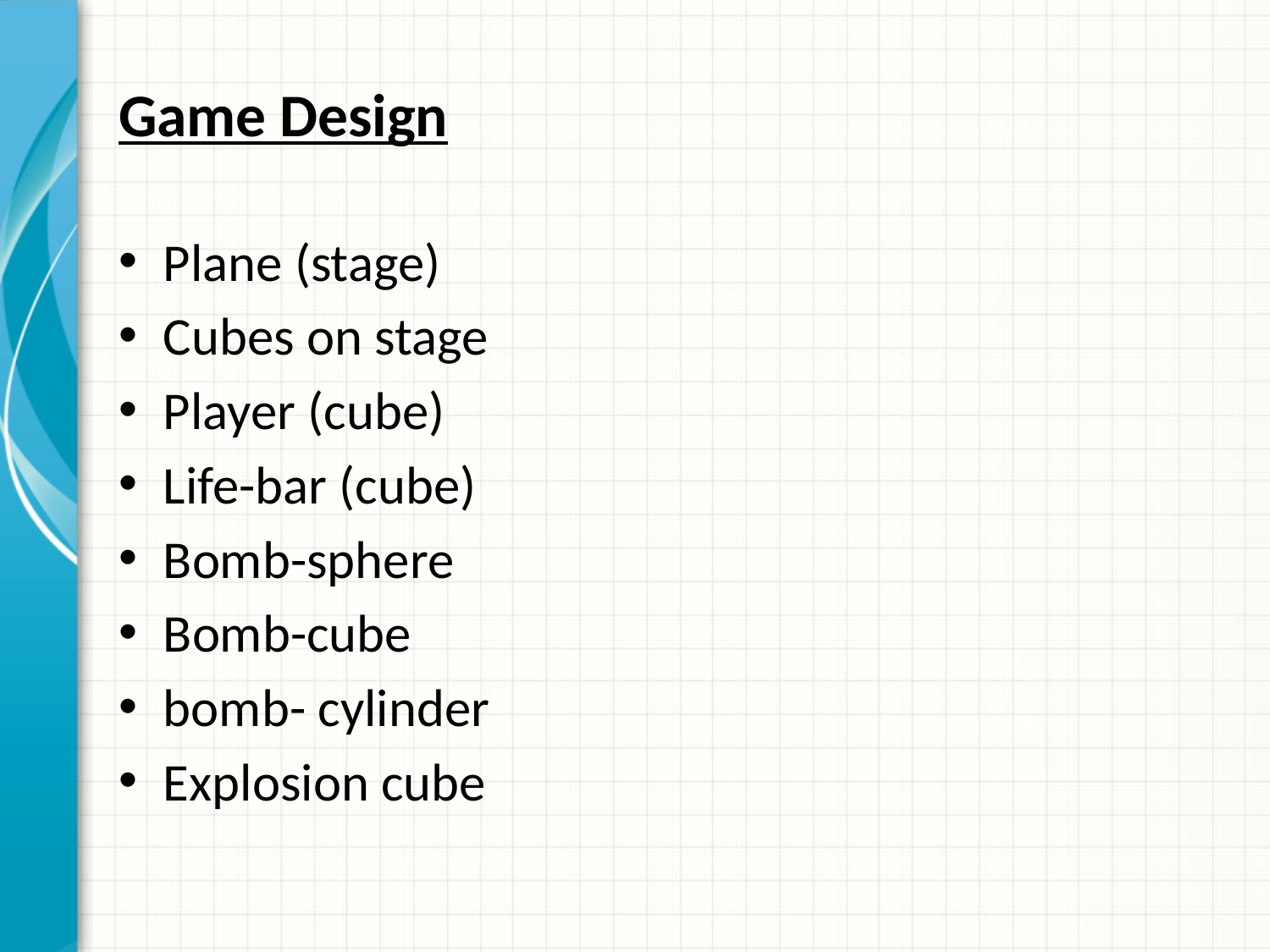

# Game Design
Plane (stage)
Cubes on stage
Player (cube)
Life-bar (cube)
Bomb-sphere
Bomb-cube
bomb- cylinder
Explosion cube